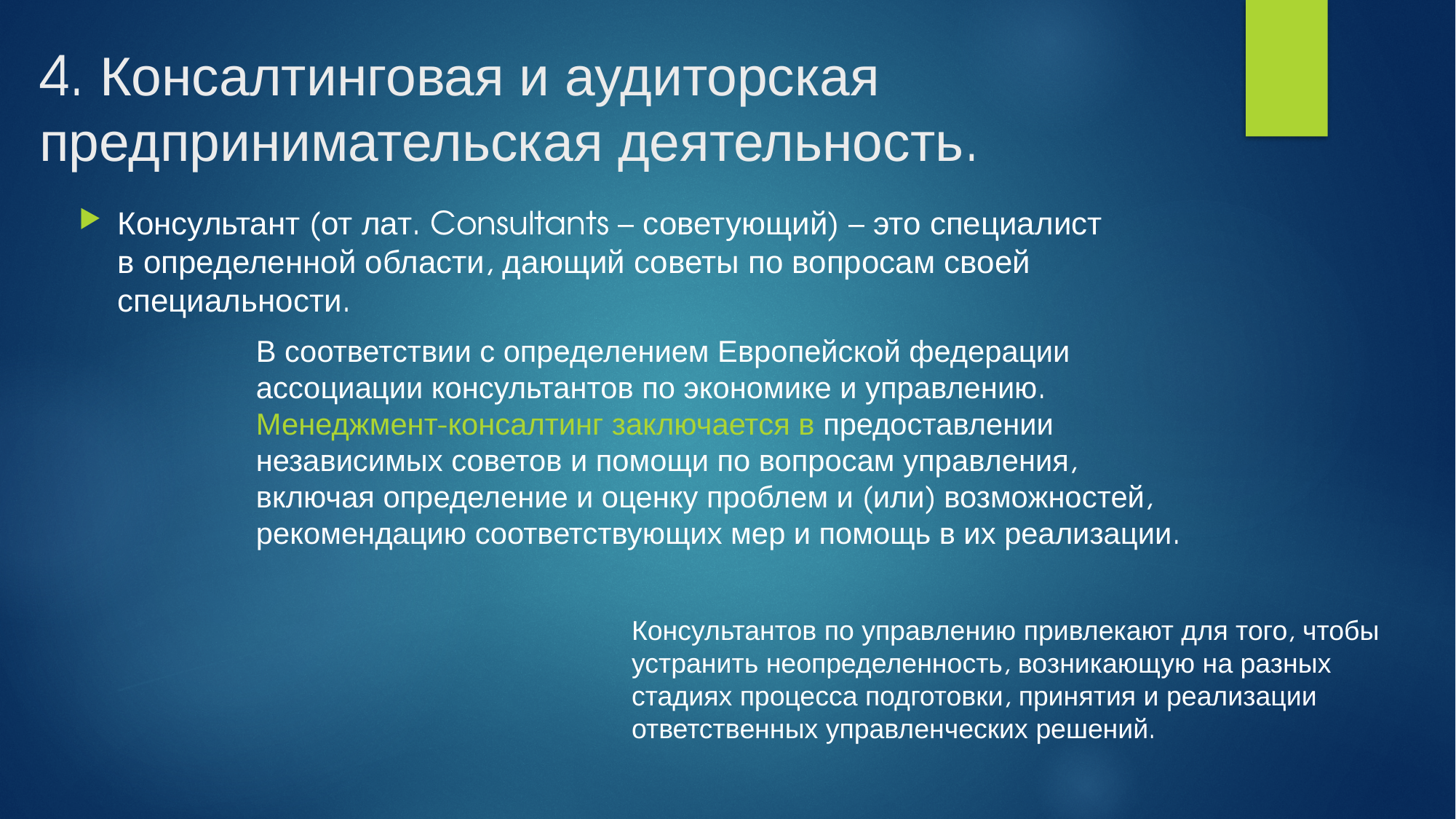

# 4. Консалтинговая и аудиторская предпринимательская деятельность.
Консультант (от лат. Consultants – советующий) – это специалист в определенной области, дающий советы по вопросам своей специальности.
В соответствии с определением Европейской федерации ассоциации консультантов по экономике и управлению. Менеджмент-консалтинг заключается в предоставлении независимых советов и помощи по вопросам управления, включая определение и оценку проблем и (или) возможностей, рекомендацию соответствующих мер и помощь в их реализации.
Консультантов по управлению привлекают для того, чтобы устранить неопределенность, возникающую на разных стадиях процесса подготовки, принятия и реализации ответственных управленческих решений.